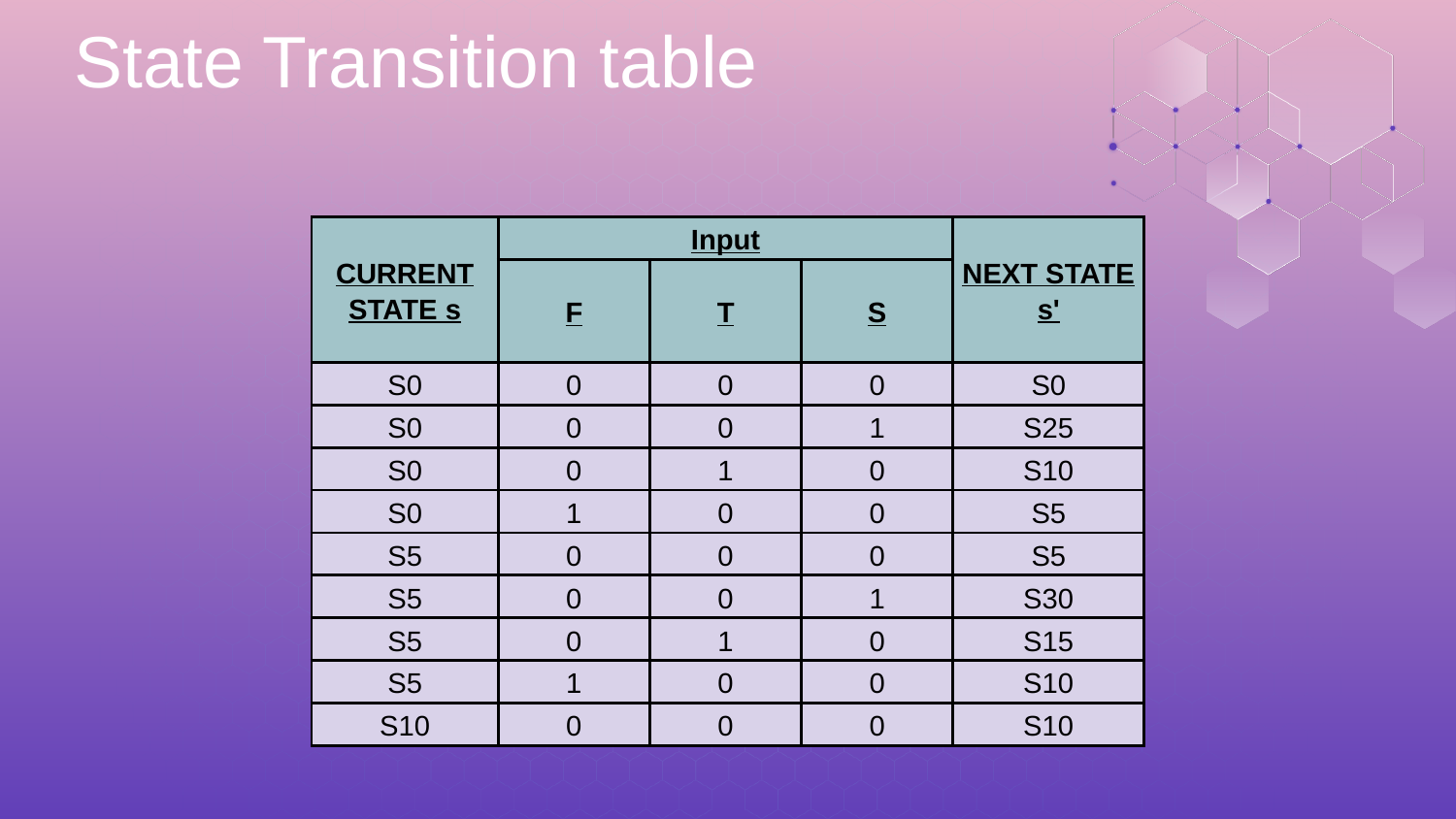

# State Transition table
| CURRENT STATE s | Input |  |  | NEXT STATE s' |
| --- | --- | --- | --- | --- |
|  | F | T | S |  |
| S0 | 0 | 0 | 0 | S0 |
| S0 | 0 | 0 | 1 | S25 |
| S0 | 0 | 1 | 0 | S10 |
| S0 | 1 | 0 | 0 | S5 |
| S5 | 0 | 0 | 0 | S5 |
| S5 | 0 | 0 | 1 | S30 |
| S5 | 0 | 1 | 0 | S15 |
| S5 | 1 | 0 | 0 | S10 |
| S10 | 0 | 0 | 0 | S10 |